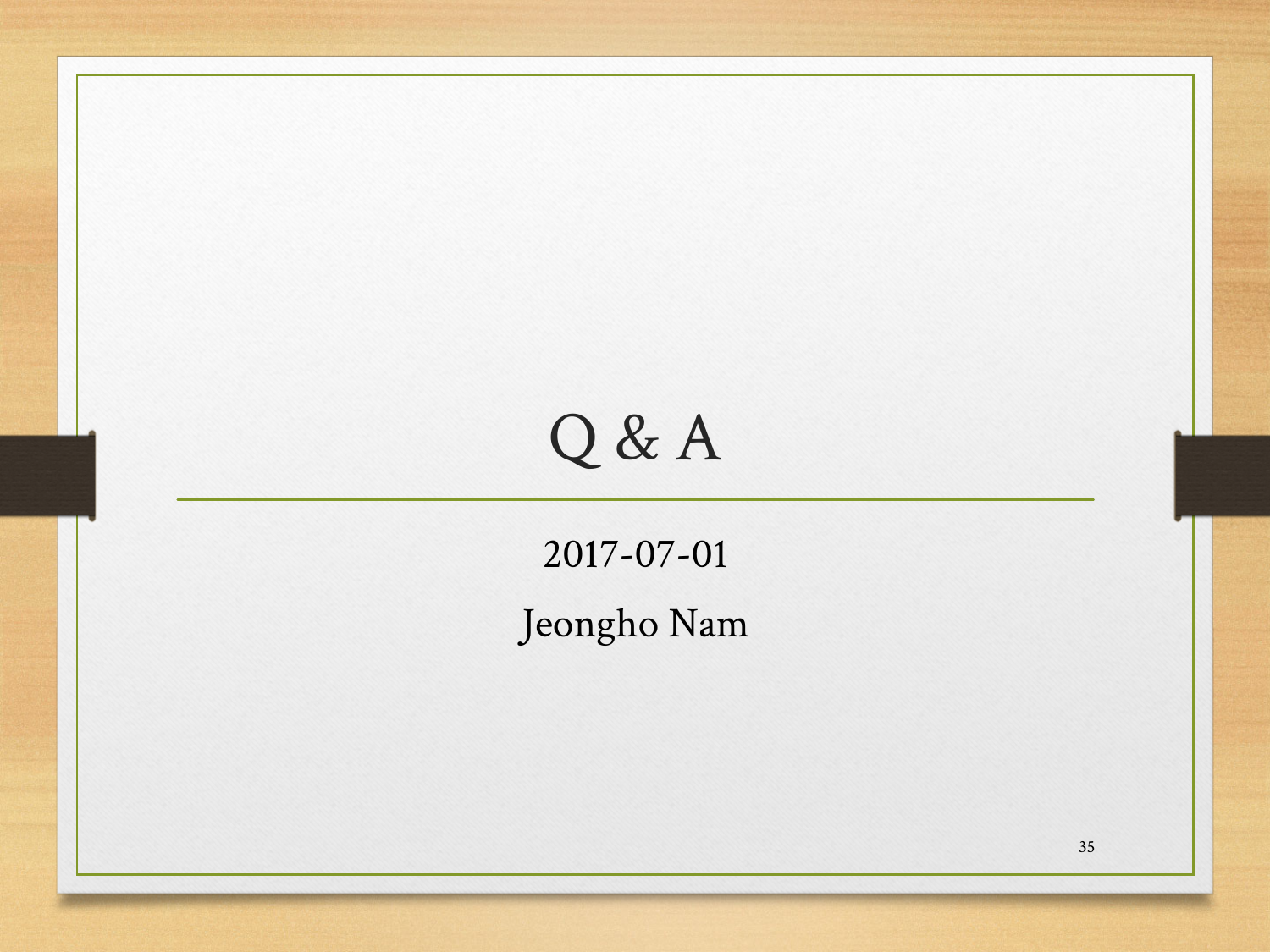

# Q & A
2017-07-01
Jeongho Nam
35